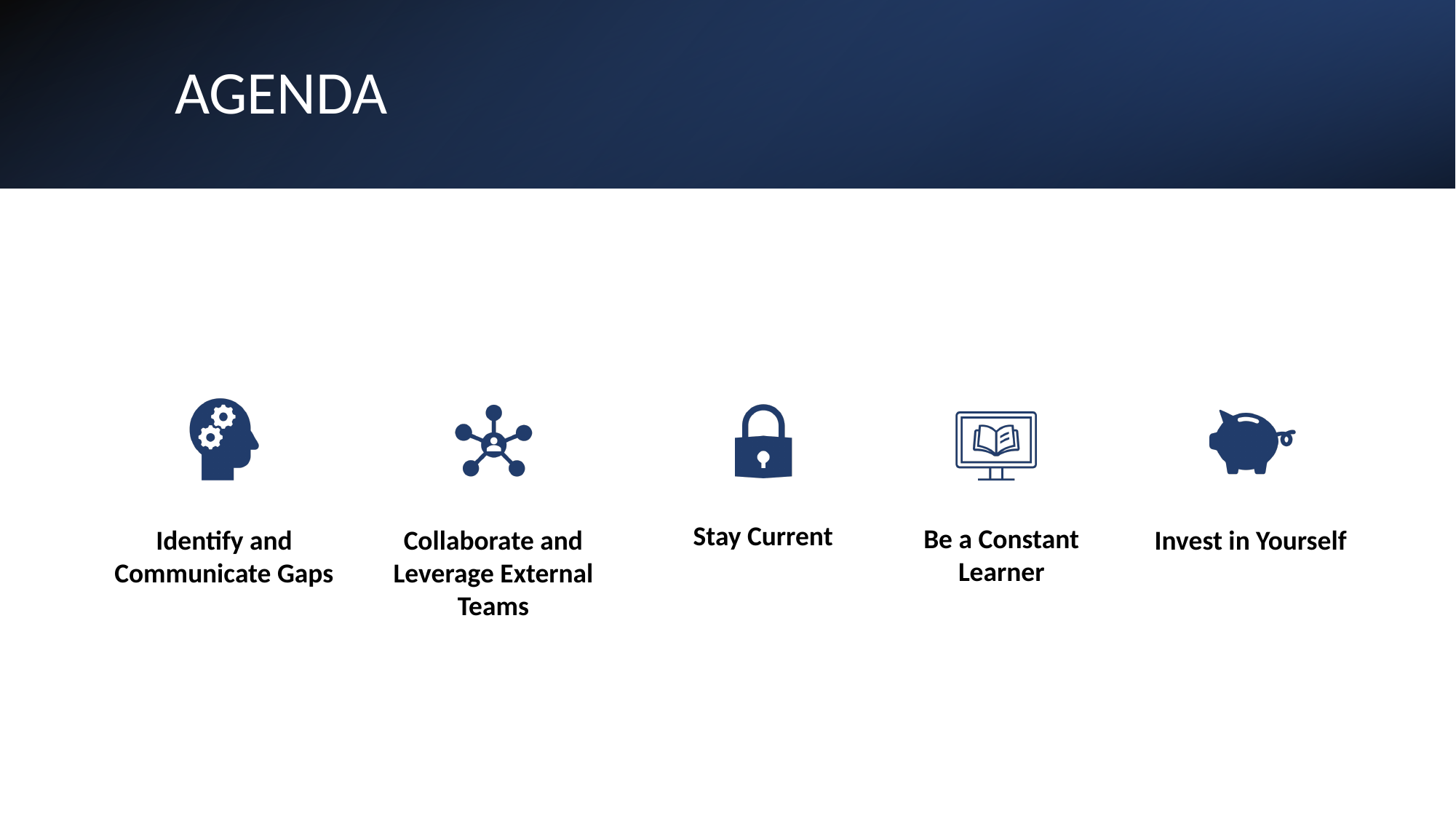

# Agenda
Identify and Communicate Gaps
Collaborate and Leverage External Teams
Be a Constant Learner
Stay Current
Invest in Yourself